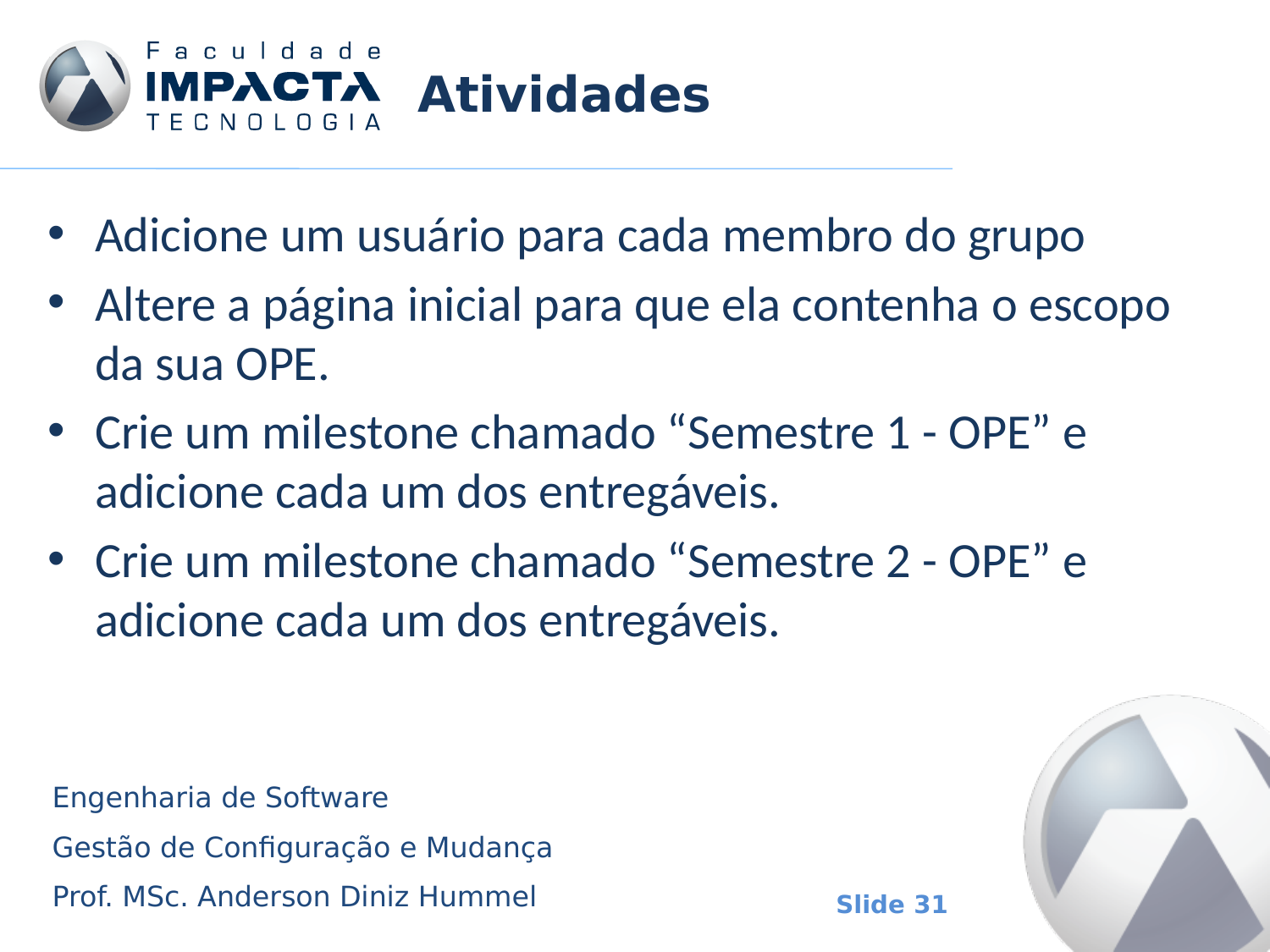

# Atividades
Adicione um usuário para cada membro do grupo
Altere a página inicial para que ela contenha o escopo da sua OPE.
Crie um milestone chamado “Semestre 1 - OPE” e adicione cada um dos entregáveis.
Crie um milestone chamado “Semestre 2 - OPE” e adicione cada um dos entregáveis.
Engenharia de Software
Gestão de Configuração e Mudança
Prof. MSc. Anderson Diniz Hummel